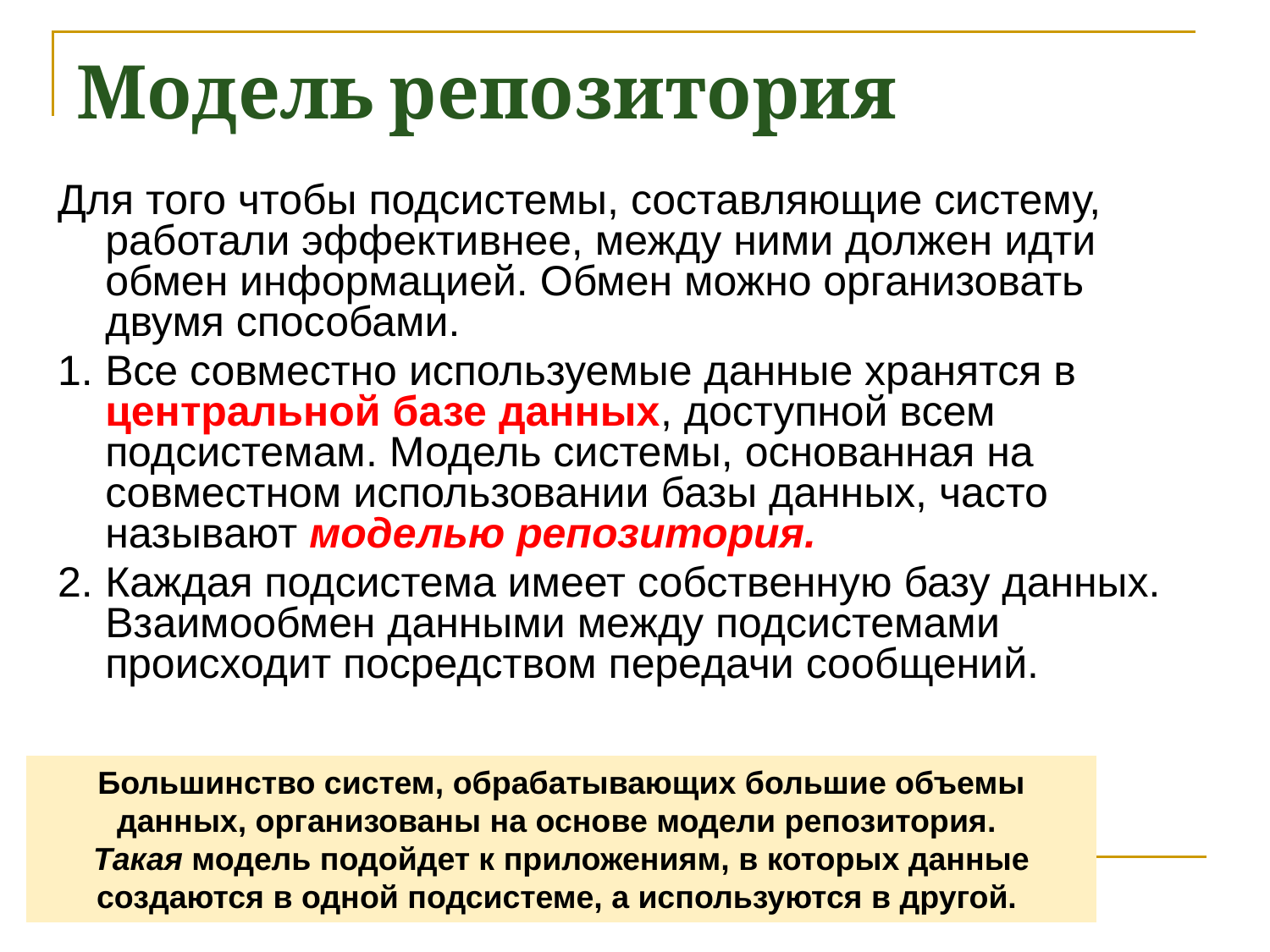

# Модель репозитория
Для того чтобы подсистемы, составляющие систему, работали эффективнее, между ними должен идти обмен информацией. Обмен можно организовать двумя способами.
1. 	Все совместно используемые данные хранятся в центральной базе данных, доступной всем подсистемам. Модель системы, основанная на совместном использовании базы данных, часто называют моделью репозитория.
2. 	Каждая подсистема имеет собственную базу данных. Взаимообмен данными между подсистемами происходит посредством передачи сообщений.
Большинство систем, обрабатывающих большие объемы данных, организованы на основе модели репозитория.
Такая модель подойдет к приложениям, в которых данные создаются в одной подсистеме, а используются в другой.